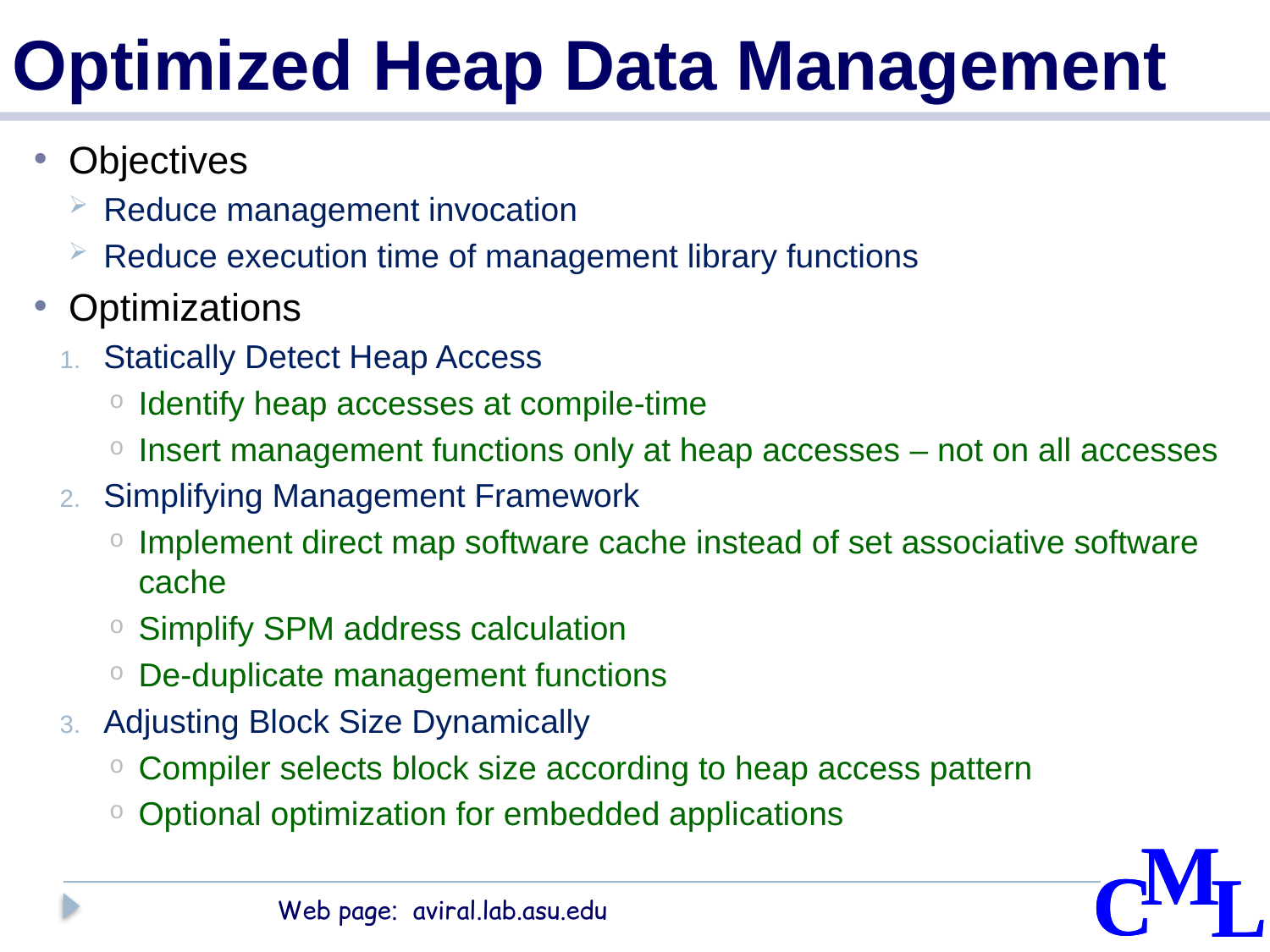

# Optimized Heap Data Management
Objectives
Reduce management invocation
Reduce execution time of management library functions
Optimizations
Statically Detect Heap Access
Identify heap accesses at compile-time
Insert management functions only at heap accesses – not on all accesses
Simplifying Management Framework
Implement direct map software cache instead of set associative software cache
Simplify SPM address calculation
De-duplicate management functions
Adjusting Block Size Dynamically
Compiler selects block size according to heap access pattern
Optional optimization for embedded applications